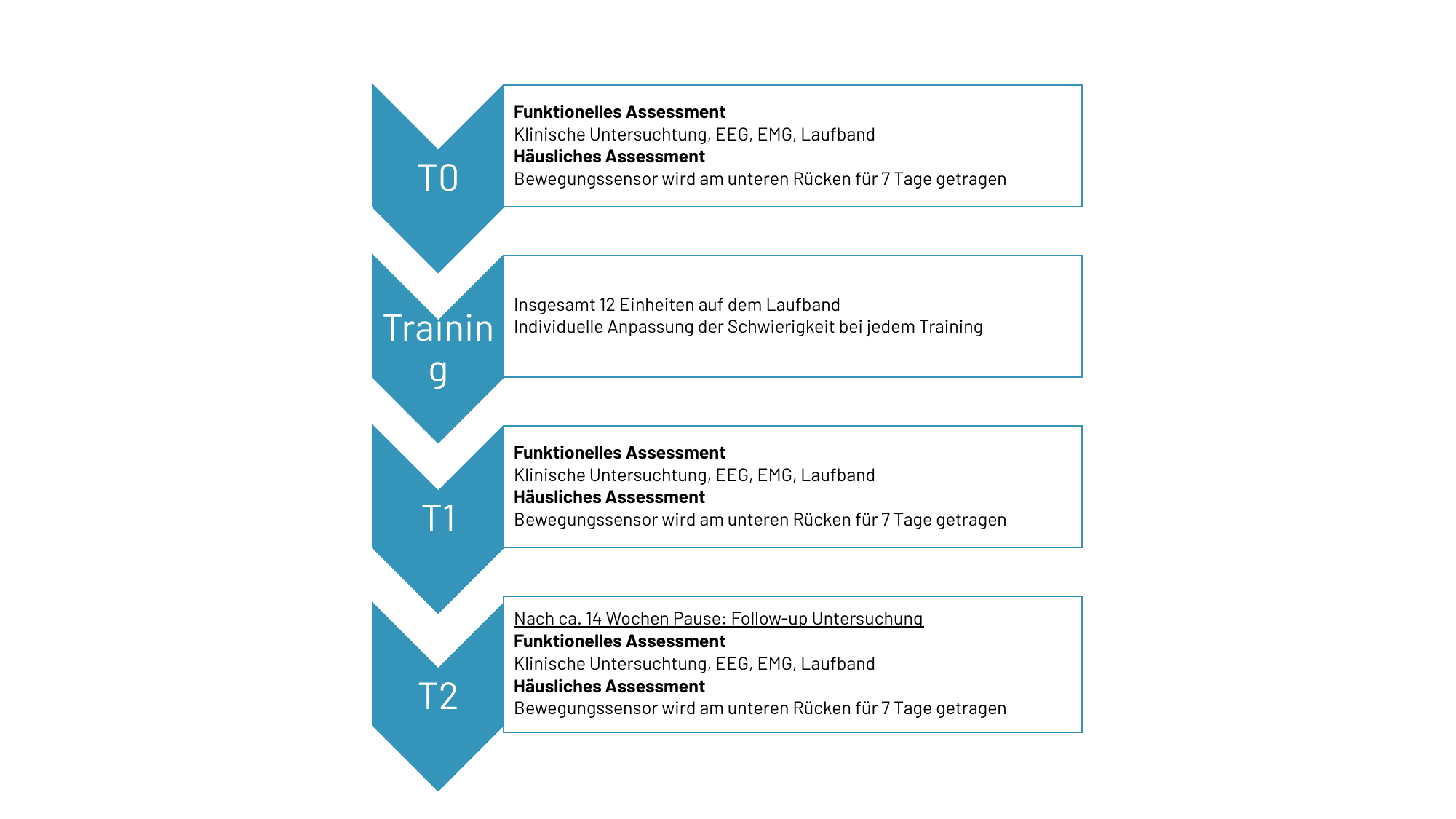

#
T0
Funktionelles Assessment
Klinische Untersuchtung, EEG, EMG, Laufband
Häusliches Assessment
Bewegungssensor wird am unteren Rücken für 7 Tage getragen
Training
Insgesamt 12 Einheiten auf dem Laufband
Individuelle Anpassung der Schwierigkeit bei jedem Training
T1
Funktionelles Assessment
Klinische Untersuchtung, EEG, EMG, Laufband
Häusliches Assessment
Bewegungssensor wird am unteren Rücken für 7 Tage getragen
T2
Nach ca. 14 Wochen Pause: Follow-up Untersuchung
Funktionelles Assessment
Klinische Untersuchtung, EEG, EMG, Laufband
Häusliches Assessment
Bewegungssensor wird am unteren Rücken für 7 Tage getragen